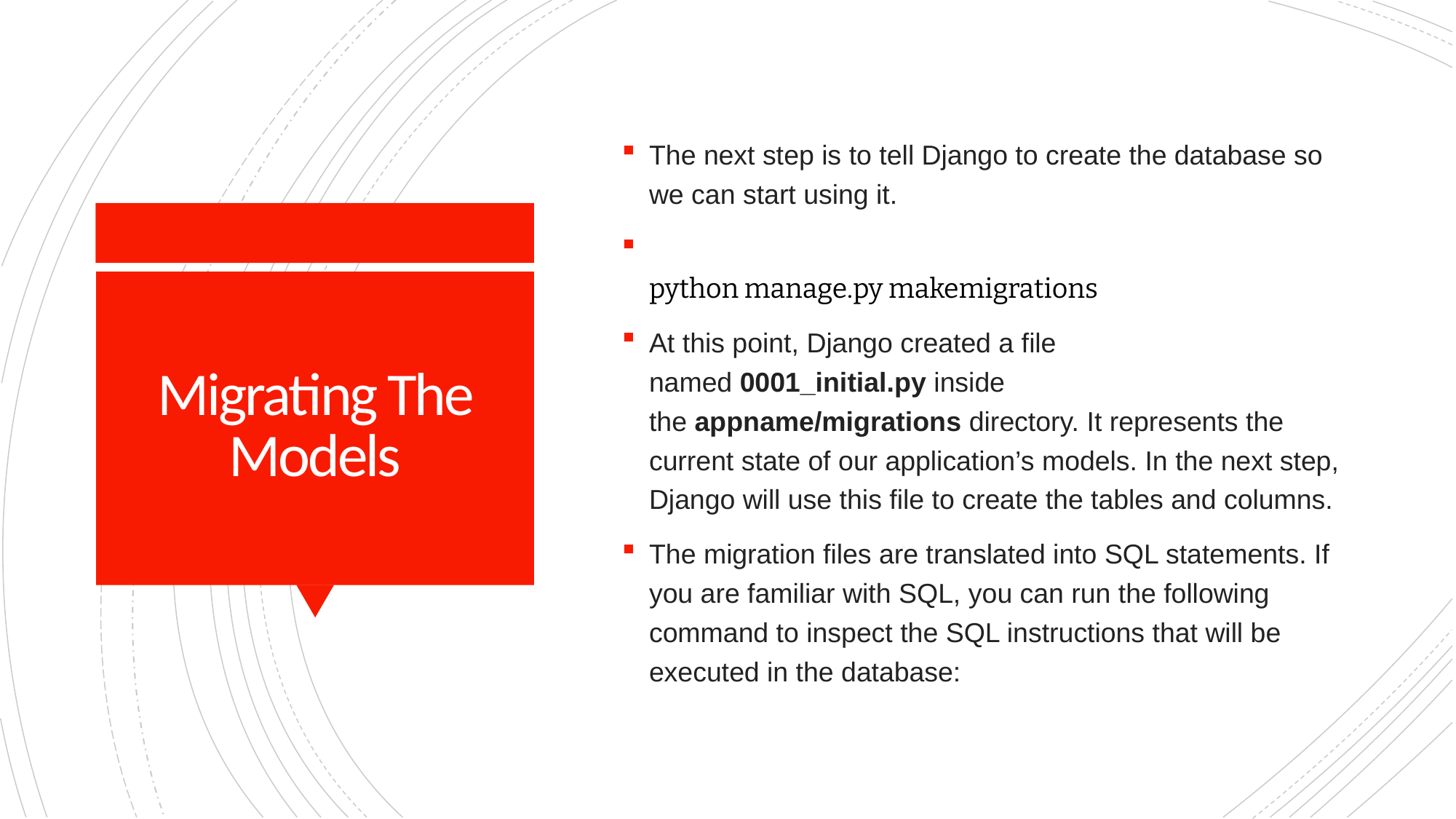

The next step is to tell Django to create the database so we can start using it.
python manage.py makemigrations
At this point, Django created a file named 0001_initial.py inside the appname/migrations directory. It represents the current state of our application’s models. In the next step, Django will use this file to create the tables and columns.
The migration files are translated into SQL statements. If you are familiar with SQL, you can run the following command to inspect the SQL instructions that will be executed in the database:
# Migrating The Models